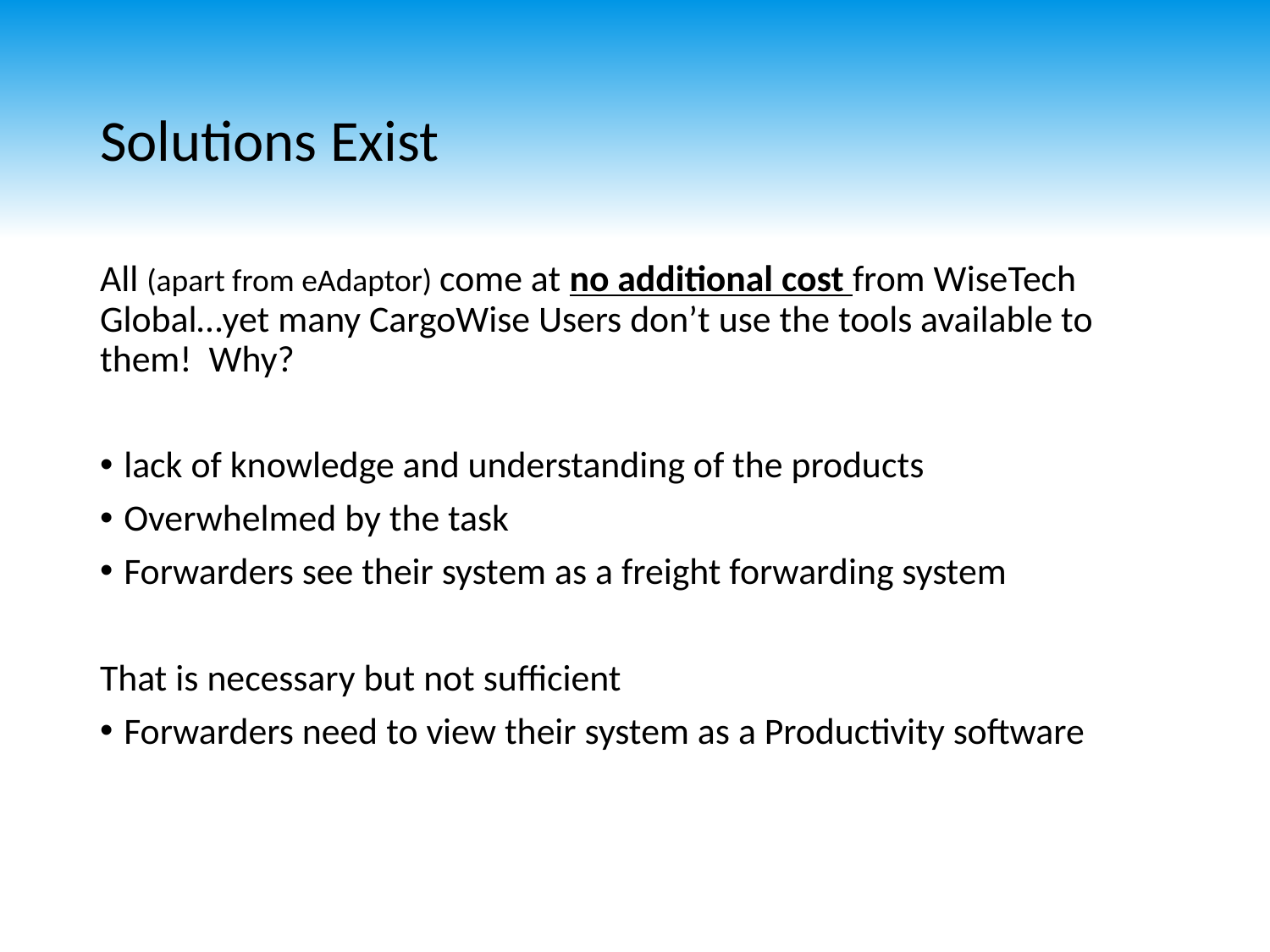

# Solutions Exist
All (apart from eAdaptor) come at no additional cost from WiseTech Global…yet many CargoWise Users don’t use the tools available to them!  Why?

lack of knowledge and understanding of the products
Overwhelmed by the task
Forwarders see their system as a freight forwarding system

That is necessary but not sufficient
Forwarders need to view their system as a Productivity software